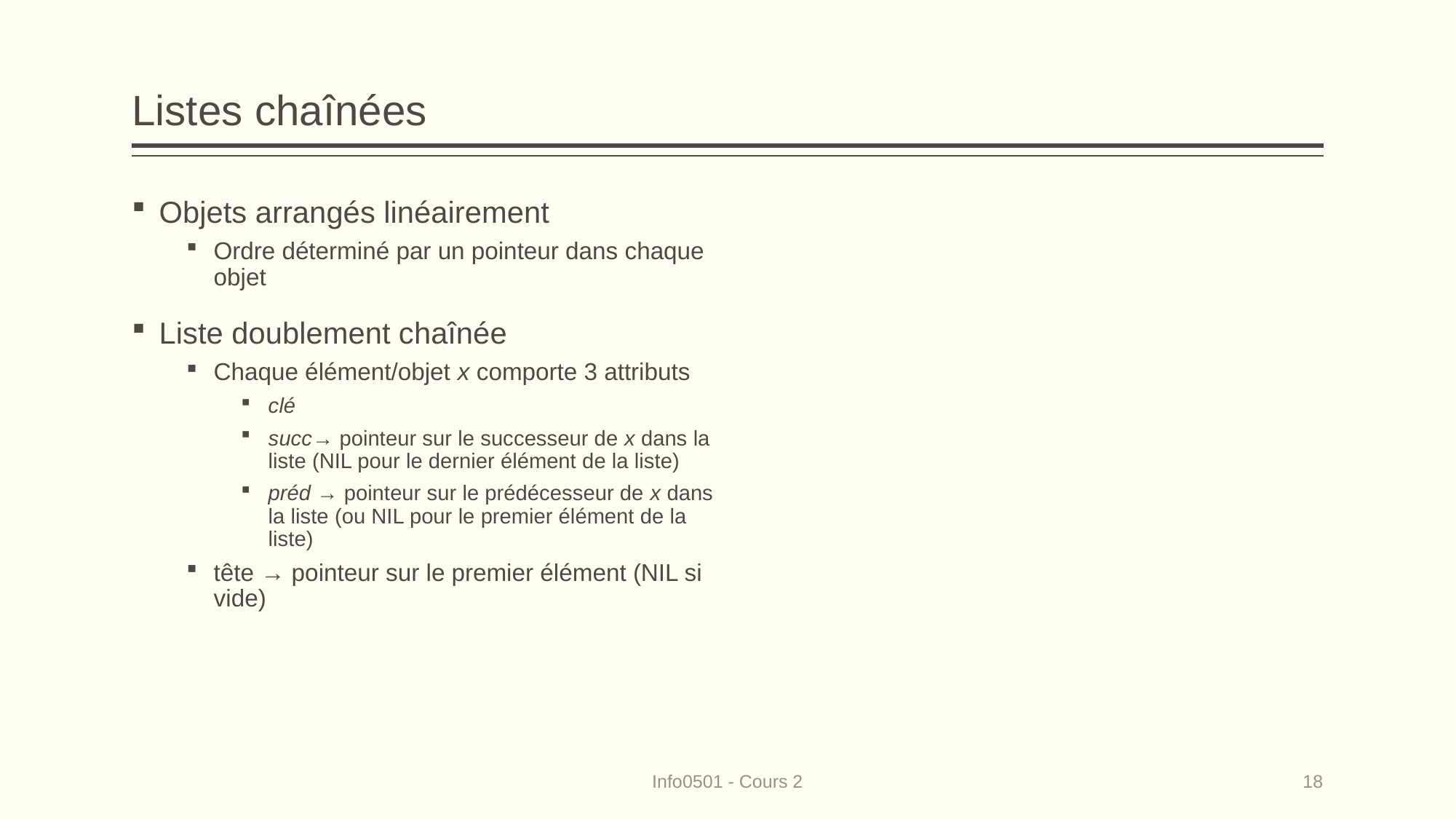

# Listes chaînées
Objets arrangés linéairement
Ordre déterminé par un pointeur dans chaque objet
Liste doublement chaînée
Chaque élément/objet x comporte 3 attributs
clé
succ→ pointeur sur le successeur de x dans la liste (NIL pour le dernier élément de la liste)
préd → pointeur sur le prédécesseur de x dans la liste (ou NIL pour le premier élément de la liste)
tête → pointeur sur le premier élément (NIL si vide)

Info0501 - Cours 2
18